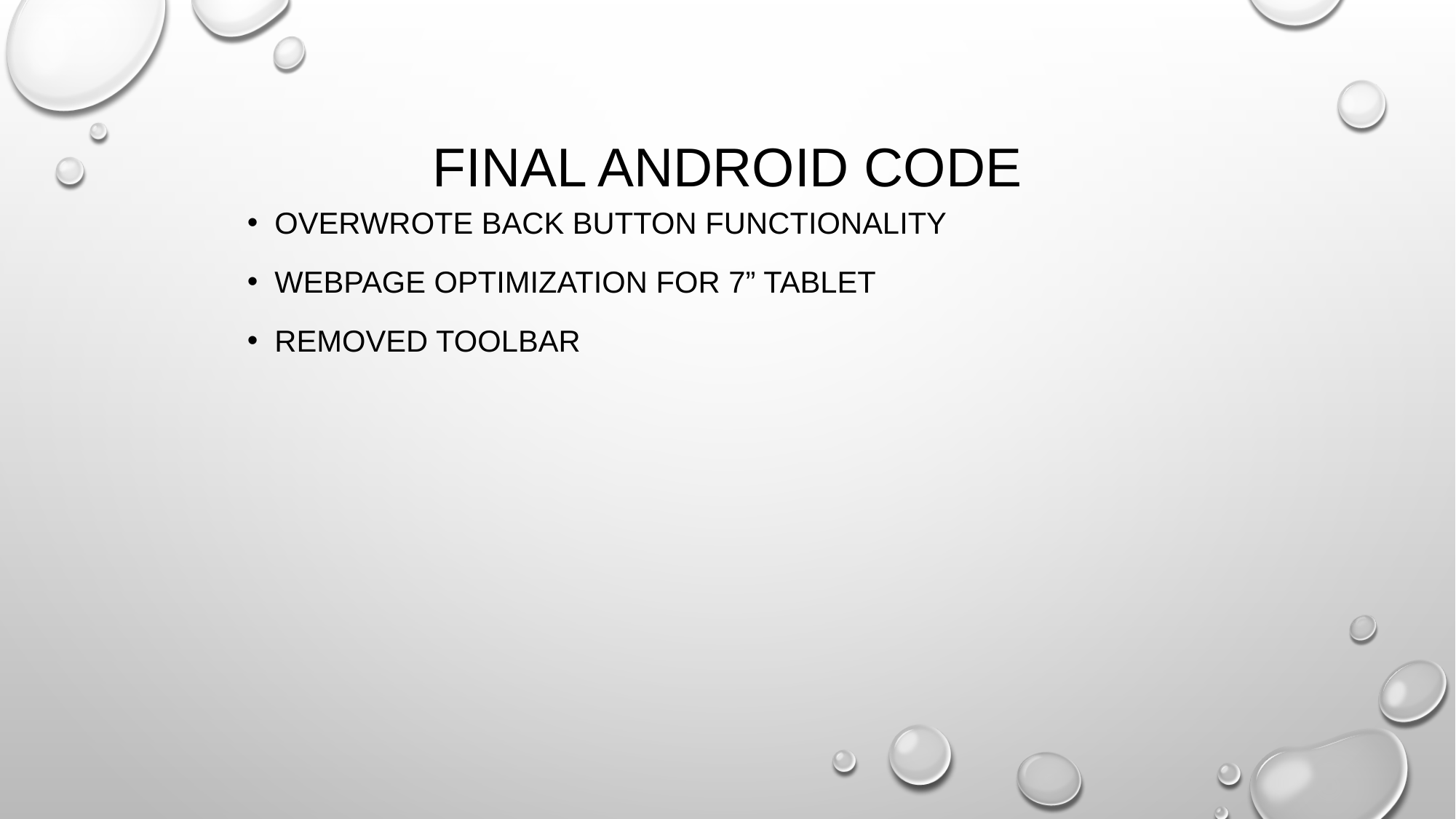

# Final Android Code
Overwrote back button functionality
Webpage optimization for 7” tablet
Removed toolbar